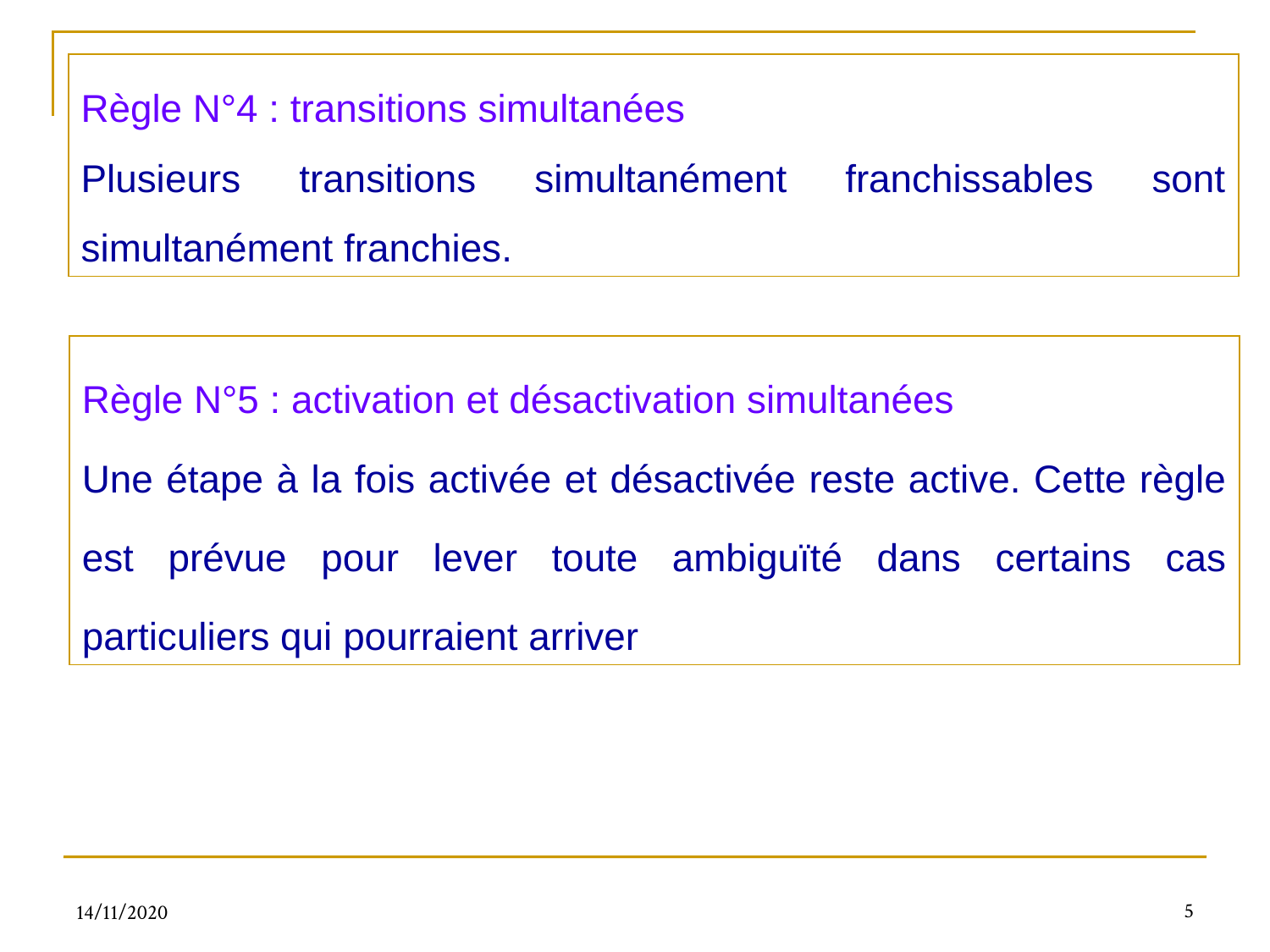

Règle N°4 : transitions simultanées
Plusieurs transitions simultanément franchissables sont simultanément franchies.
Règle N°5 : activation et désactivation simultanées
Une étape à la fois activée et désactivée reste active. Cette règle est prévue pour lever toute ambiguïté dans certains cas particuliers qui pourraient arriver
14/11/2020
5